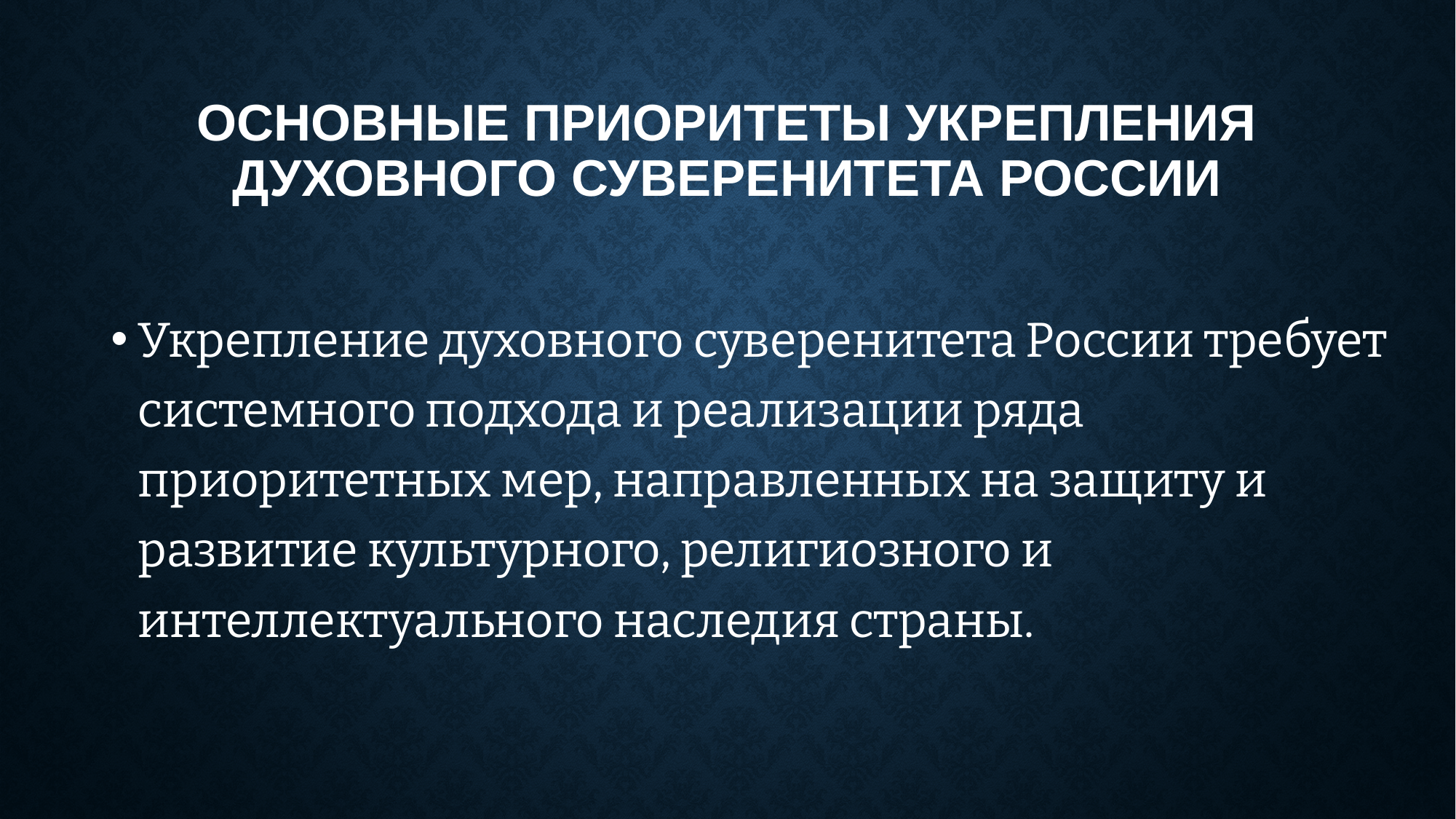

# Основные приоритеты укрепления духовного суверенитета России

Укрепление духовного суверенитета России требует системного подхода и реализации ряда приоритетных мер, направленных на защиту и развитие культурного, религиозного и интеллектуального наследия страны.